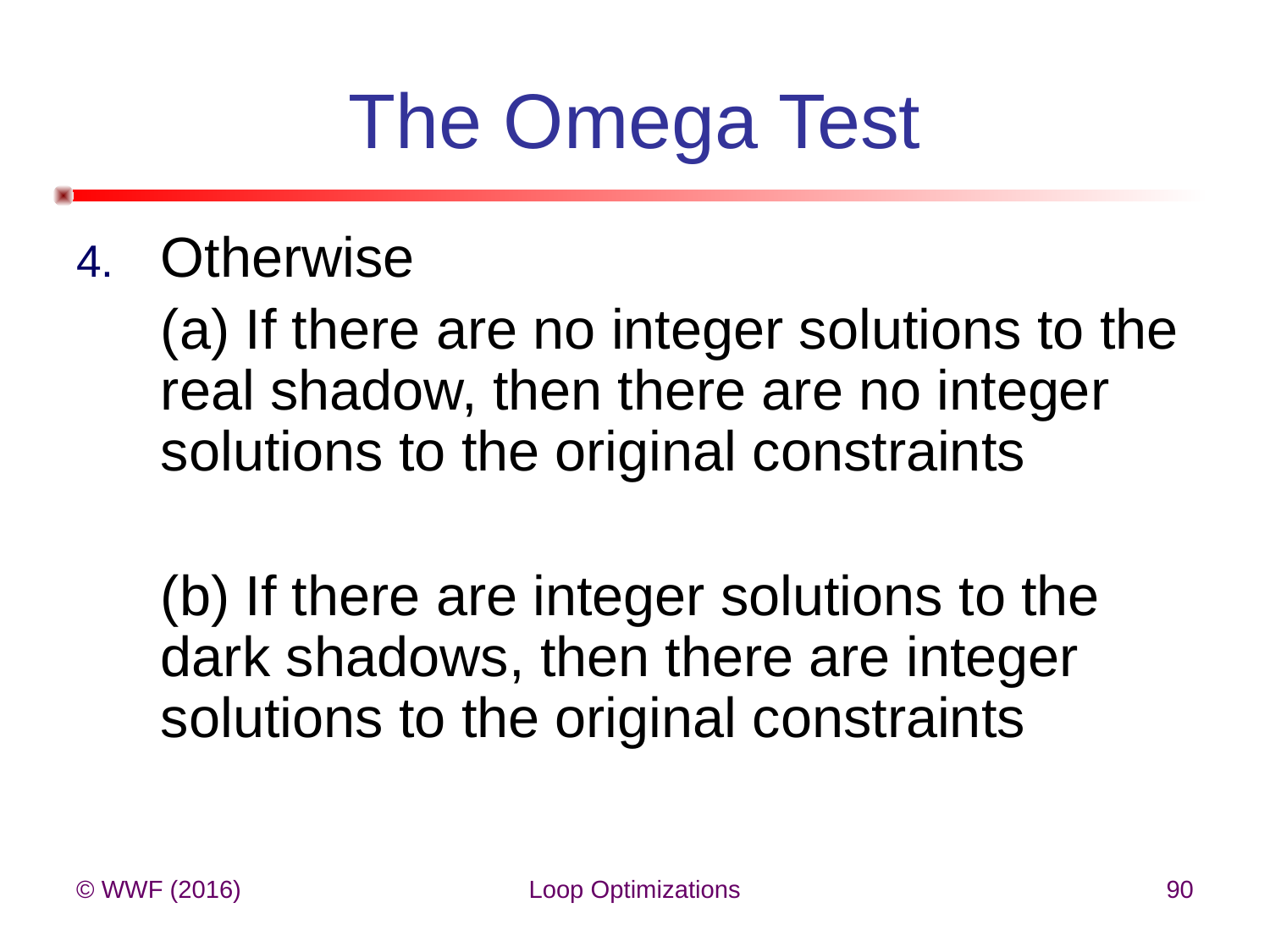

# The Omega Test
Otherwise
	(a) If there are no integer solutions to the real shadow, then there are no integer solutions to the original constraints

	(b) If there are integer solutions to the dark shadows, then there are integer solutions to the original constraints
© WWF (2016)
Loop Optimizations
90